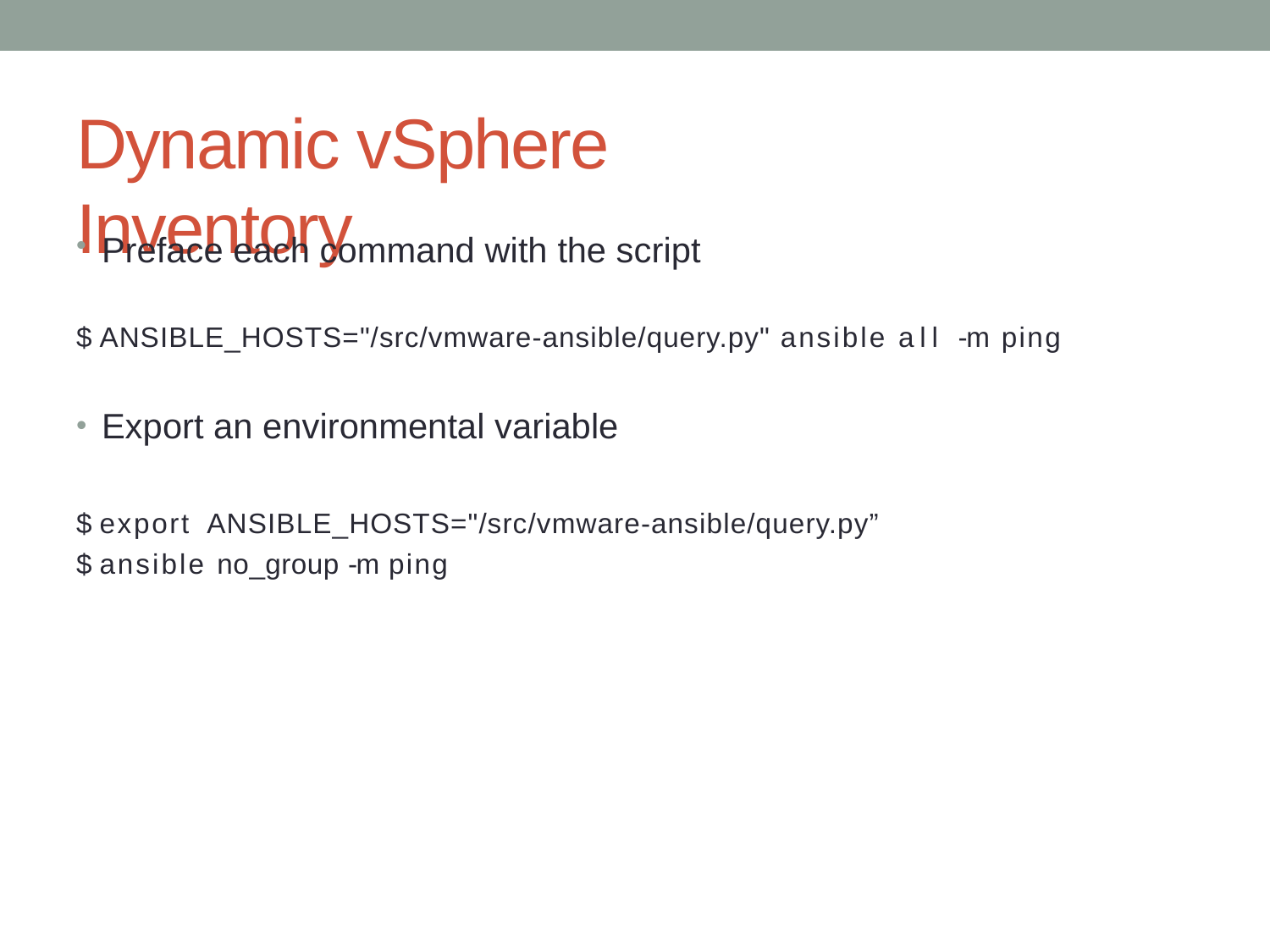

# Dynamic vSphere Inventory
Preface each command with the script

$ ANSIBLE_HOSTS="/src/vmware-ansible/query.py" ansible all -m ping

Export an environmental variable

$ export ANSIBLE_HOSTS="/src/vmware-ansible/query.py”
$ ansible no_group -m ping